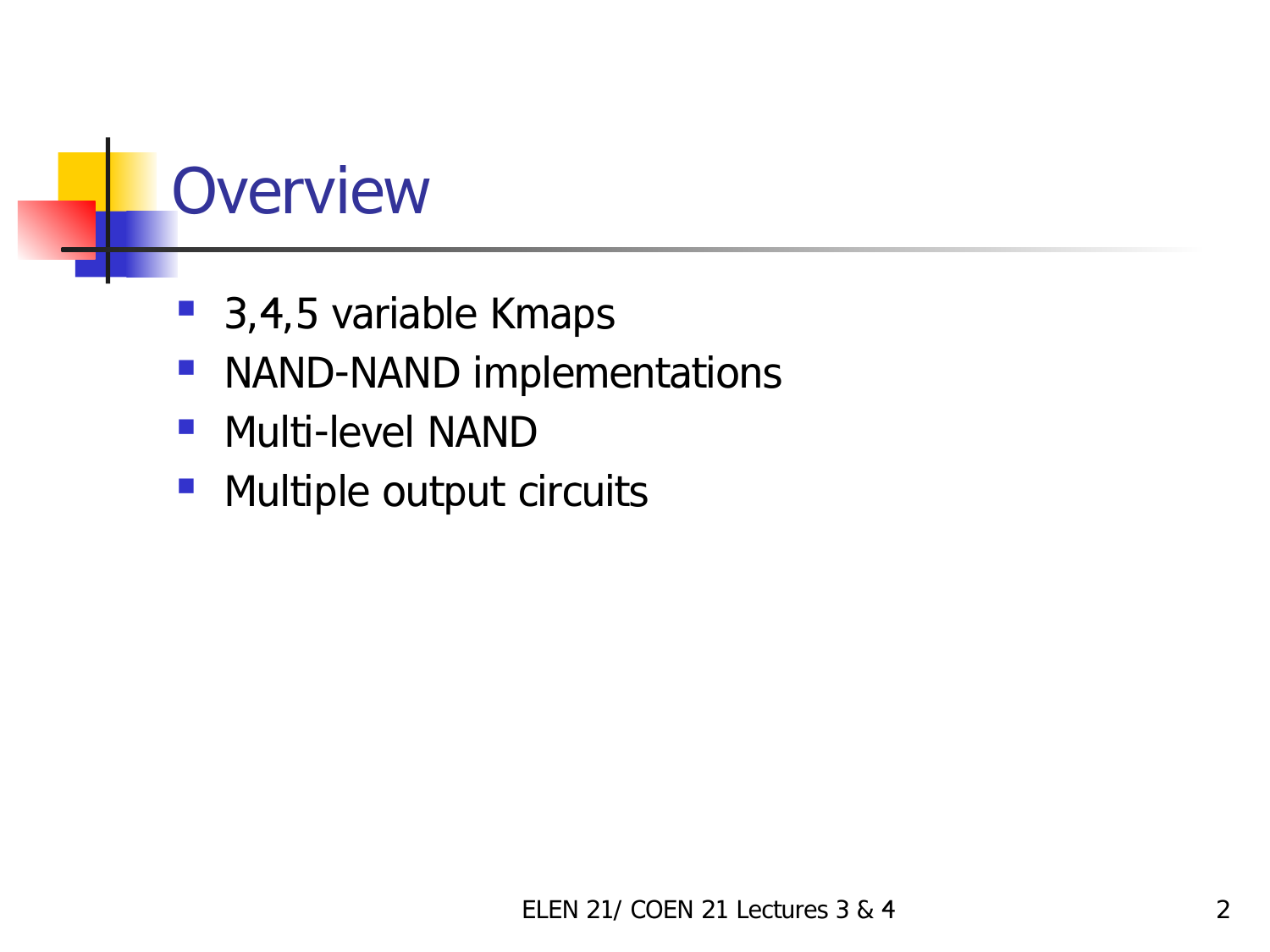

# Overview
3,4,5 variable Kmaps
NAND-NAND implementations
Multi-level NAND
Multiple output circuits
ELEN 21/ COEN 21 Lectures 3 & 4
2